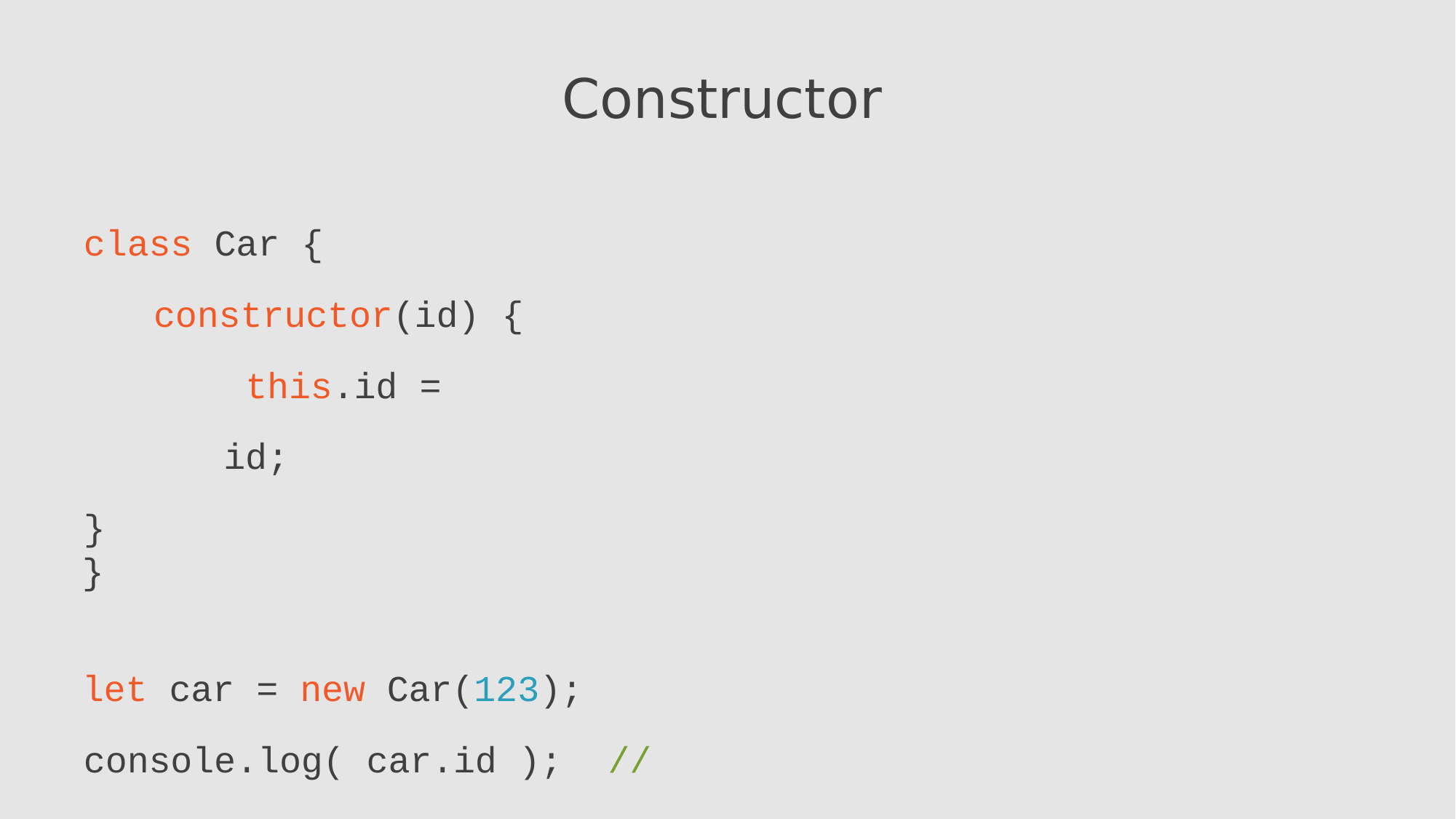

# Constructor
class Car {
constructor(id) {  this.id = id;
}
}

let car = new Car(123);  console.log( car.id );	// 123
6